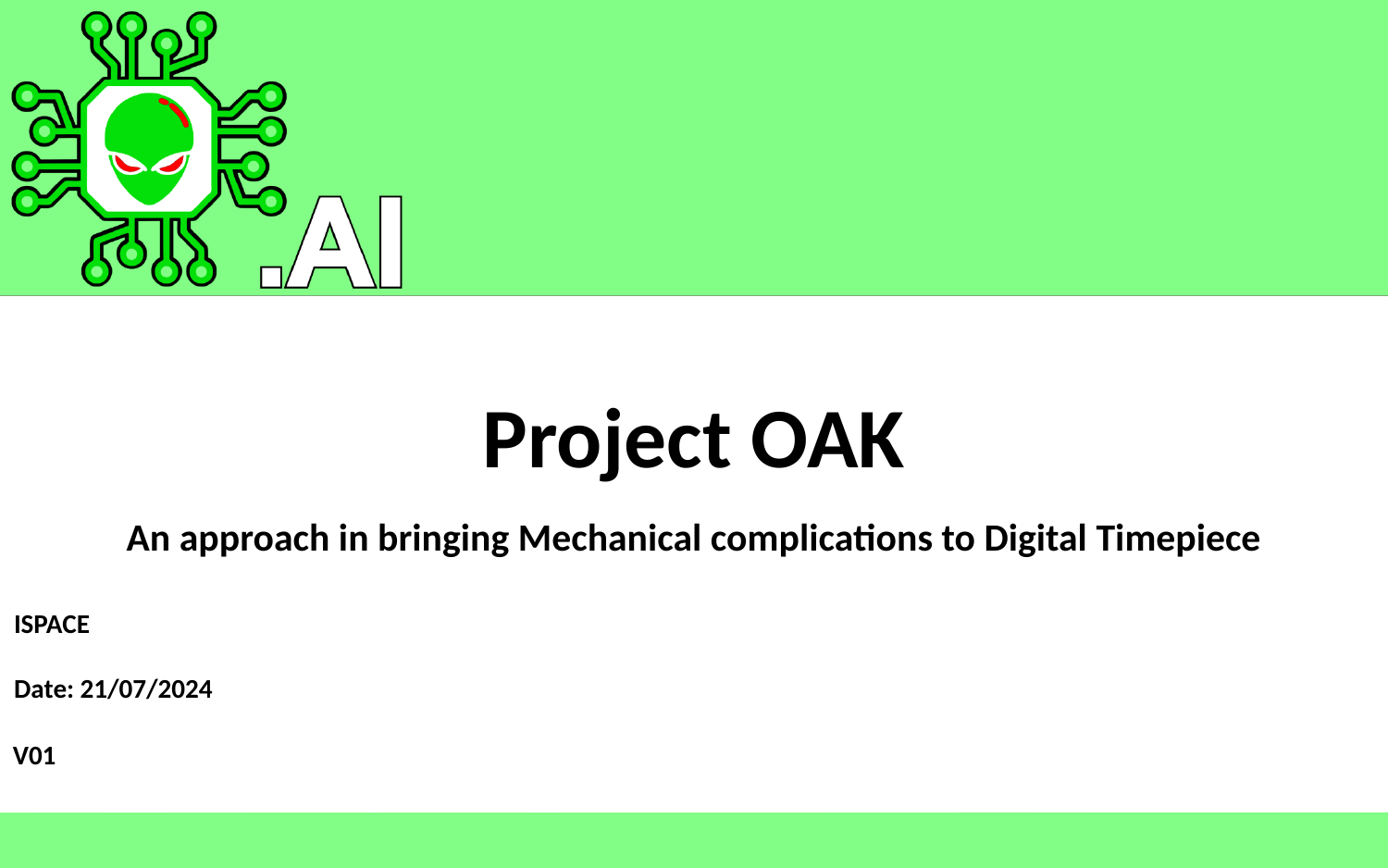

# Project OAK
An approach in bringing Mechanical complications to Digital Timepiece
ISPACE
Date: 21/07/2024
V01